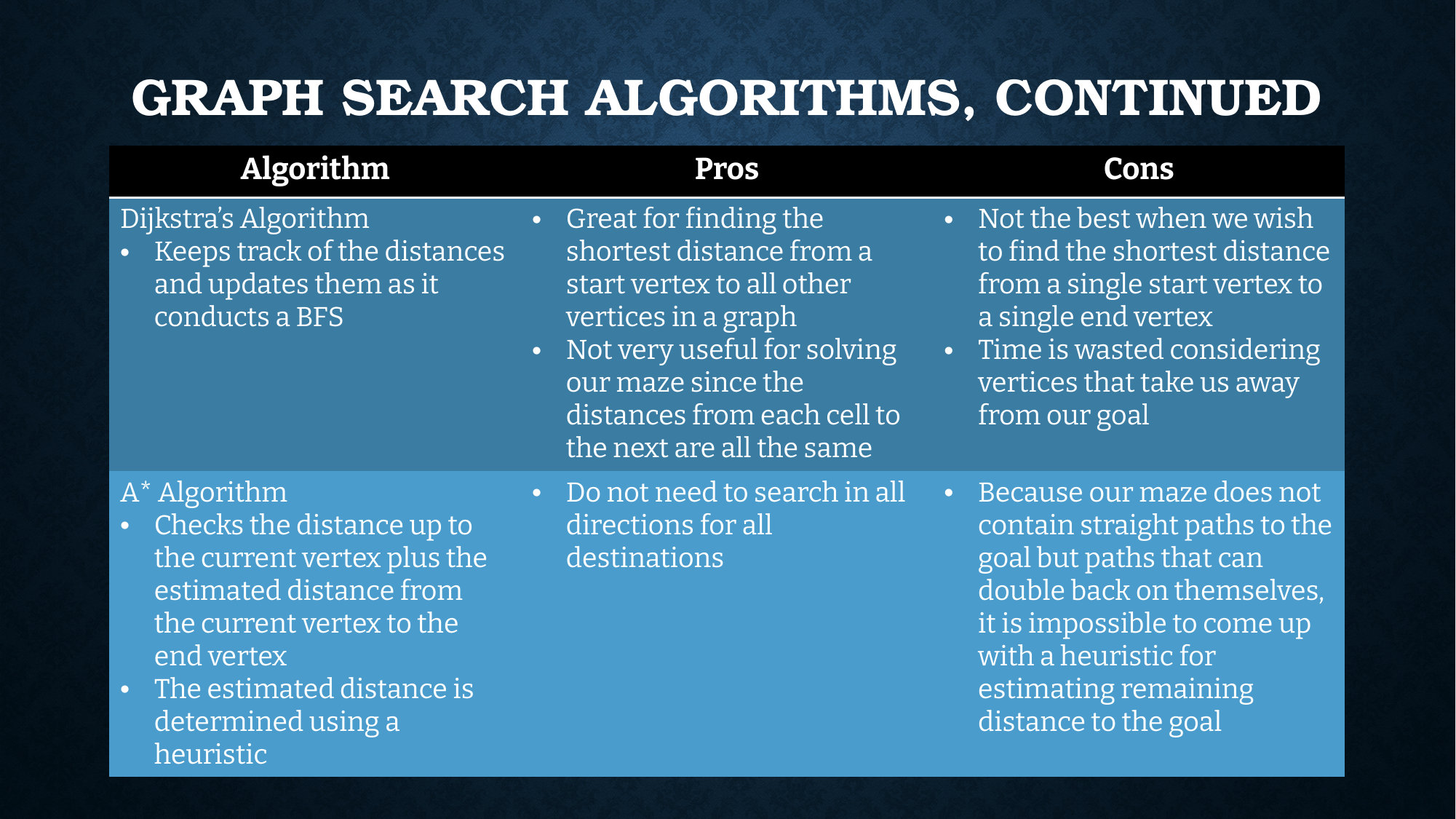

# Graph Search algorithms, continued
| Algorithm | Pros | Cons |
| --- | --- | --- |
| Dijkstra’s Algorithm Keeps track of the distances and updates them as it conducts a BFS | Great for finding the shortest distance from a start vertex to all other vertices in a graph Not very useful for solving our maze since the distances from each cell to the next are all the same | Not the best when we wish to find the shortest distance from a single start vertex to a single end vertex Time is wasted considering vertices that take us away from our goal |
| A\* Algorithm Checks the distance up to the current vertex plus the estimated distance from the current vertex to the end vertex The estimated distance is determined using a heuristic | Do not need to search in all directions for all destinations | Because our maze does not contain straight paths to the goal but paths that can double back on themselves, it is impossible to come up with a heuristic for estimating remaining distance to the goal |